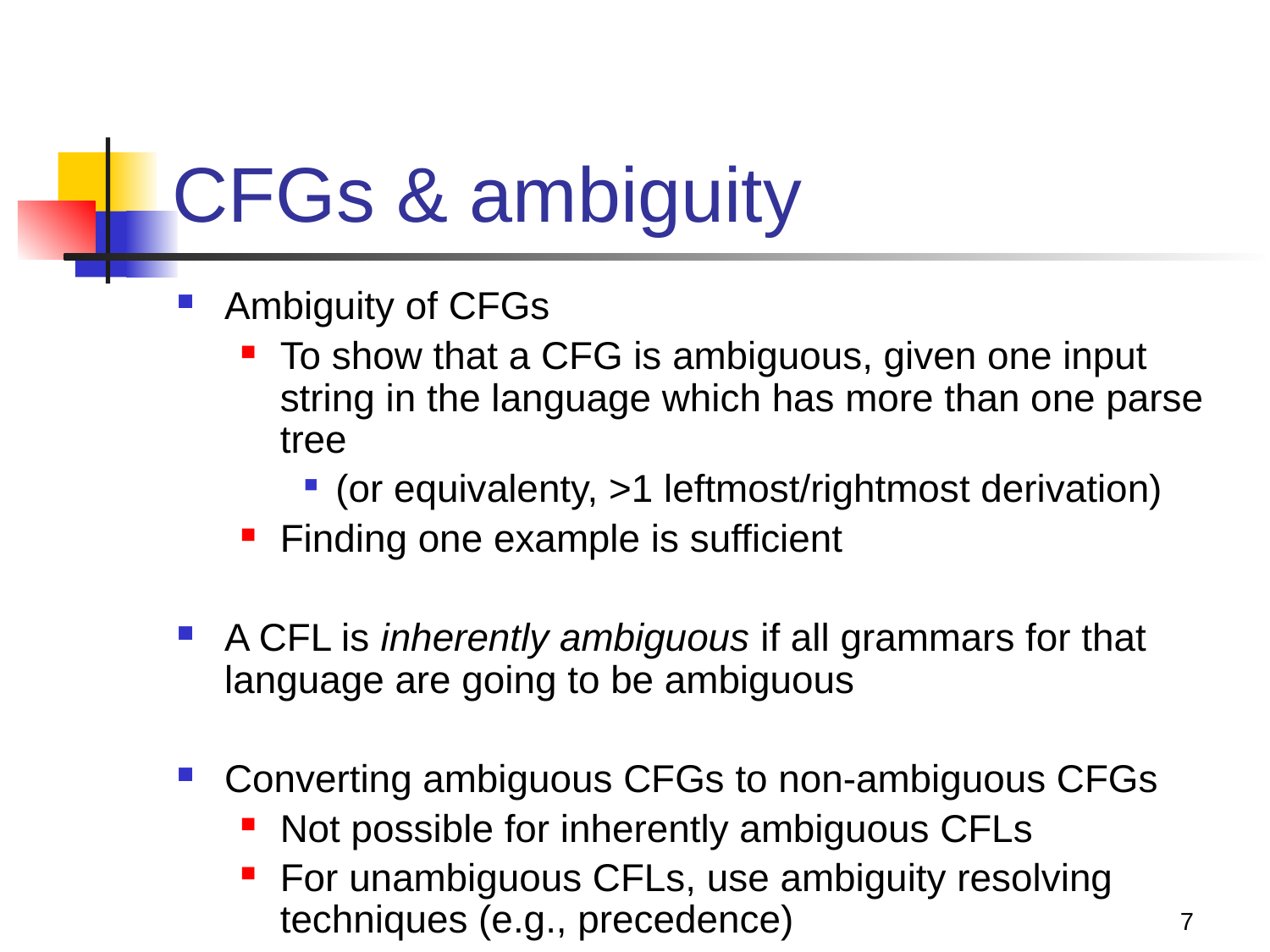

# CFGs & ambiguity
Ambiguity of CFGs
To show that a CFG is ambiguous, given one input string in the language which has more than one parse tree
(or equivalenty, >1 leftmost/rightmost derivation)
Finding one example is sufficient

A CFL is inherently ambiguous if all grammars for that language are going to be ambiguous

Converting ambiguous CFGs to non-ambiguous CFGs
Not possible for inherently ambiguous CFLs
For unambiguous CFLs, use ambiguity resolving techniques (e.g., precedence)
7